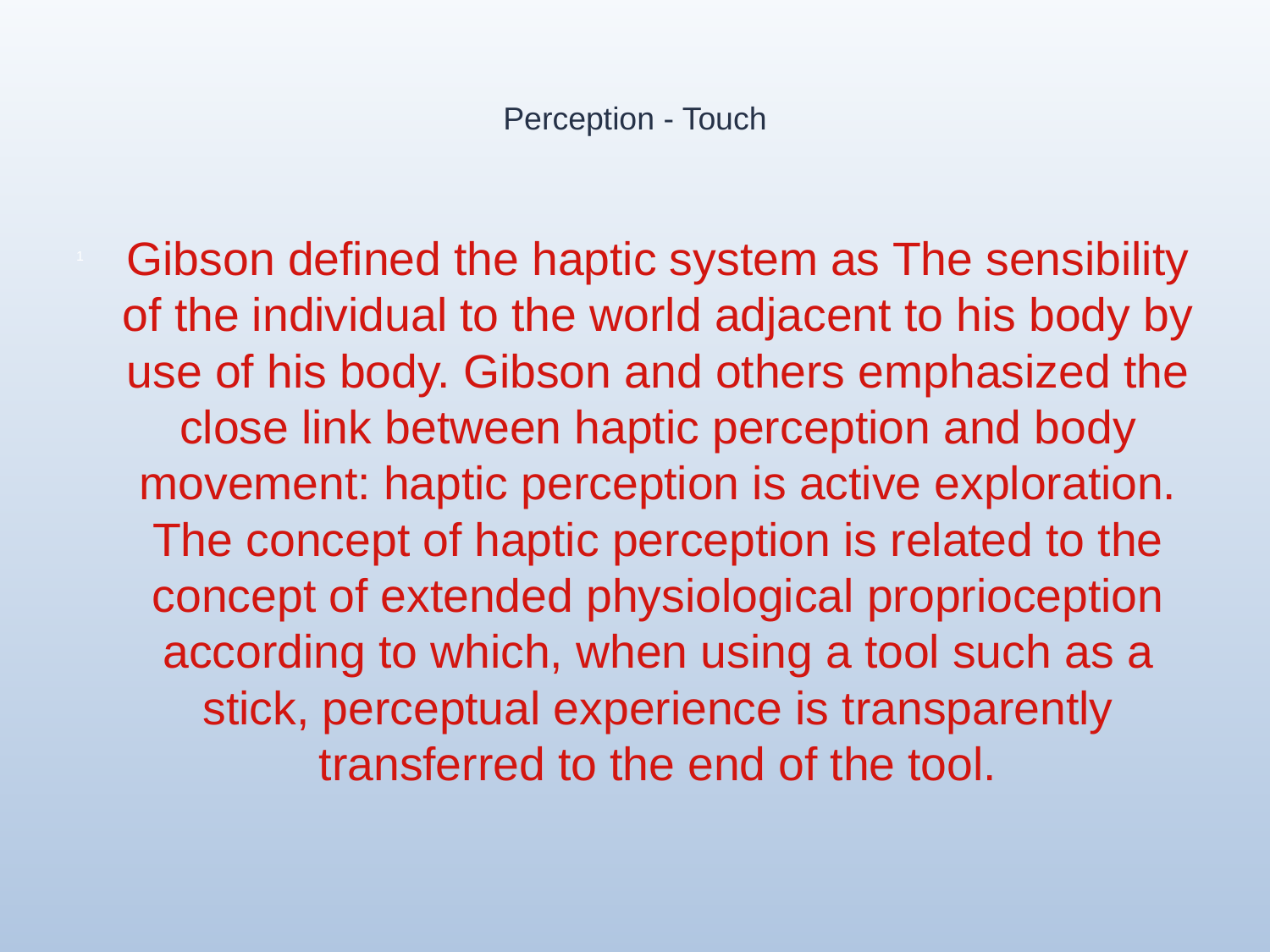

# Perception - Touch
Gibson defined the haptic system as The sensibility of the individual to the world adjacent to his body by use of his body. Gibson and others emphasized the close link between haptic perception and body movement: haptic perception is active exploration. The concept of haptic perception is related to the concept of extended physiological proprioception according to which, when using a tool such as a stick, perceptual experience is transparently transferred to the end of the tool.